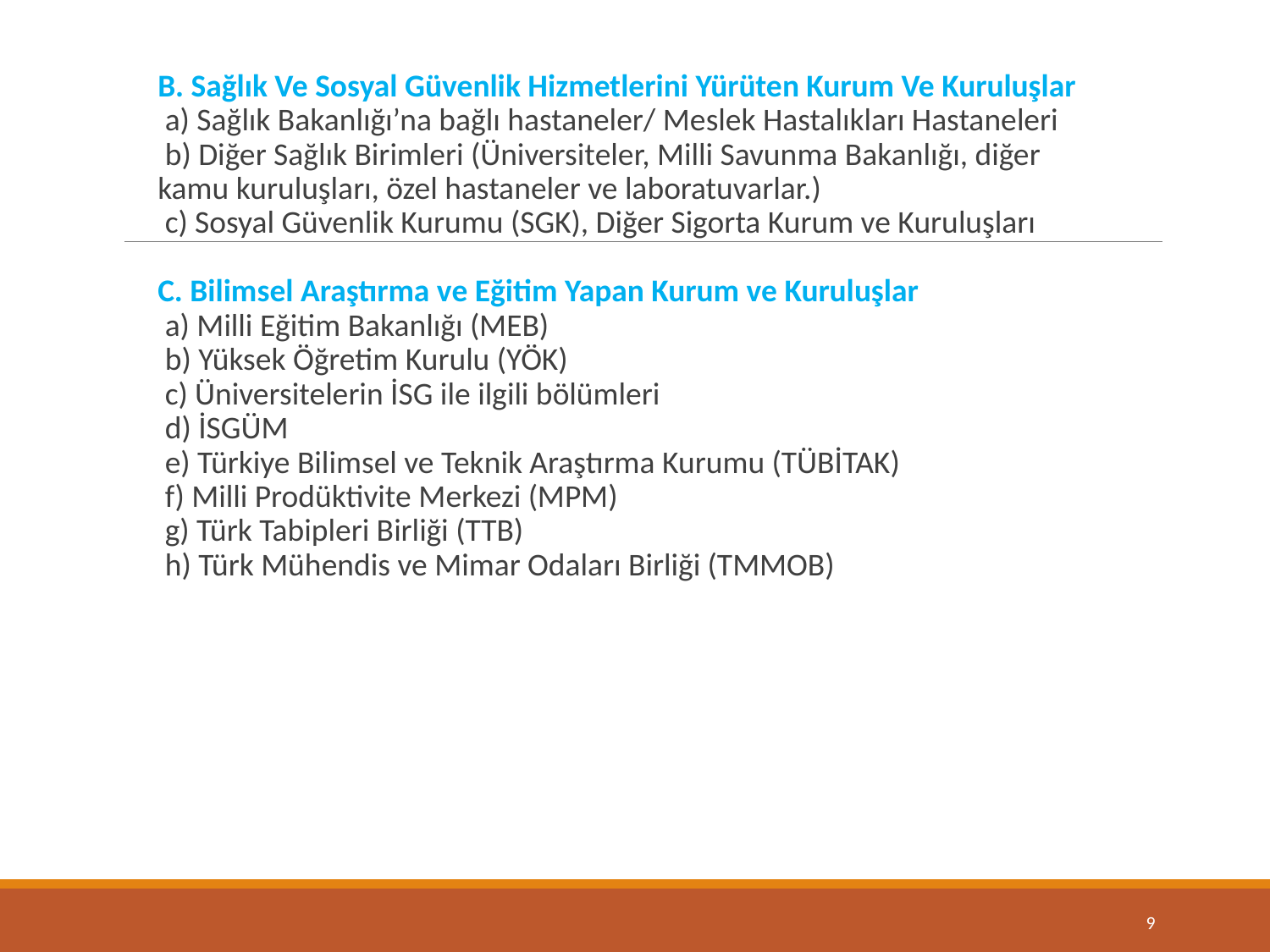

B. Sağlık Ve Sosyal Güvenlik Hizmetlerini Yürüten Kurum Ve Kuruluşlar
 a) Sağlık Bakanlığı’na bağlı hastaneler/ Meslek Hastalıkları Hastaneleri
 b) Diğer Sağlık Birimleri (Üniversiteler, Milli Savunma Bakanlığı, diğer  kamu kuruluşları, özel hastaneler ve laboratuvarlar.)
 c) Sosyal Güvenlik Kurumu (SGK), Diğer Sigorta Kurum ve Kuruluşları

C. Bilimsel Araştırma ve Eğitim Yapan Kurum ve Kuruluşlar
 a) Milli Eğitim Bakanlığı (MEB)
 b) Yüksek Öğretim Kurulu (YÖK)
 c) Üniversitelerin İSG ile ilgili bölümleri
 d) İSGÜM
 e) Türkiye Bilimsel ve Teknik Araştırma Kurumu (TÜBİTAK)
 f) Milli Prodüktivite Merkezi (MPM)
 g) Türk Tabipleri Birliği (TTB)
 h) Türk Mühendis ve Mimar Odaları Birliği (TMMOB)
9